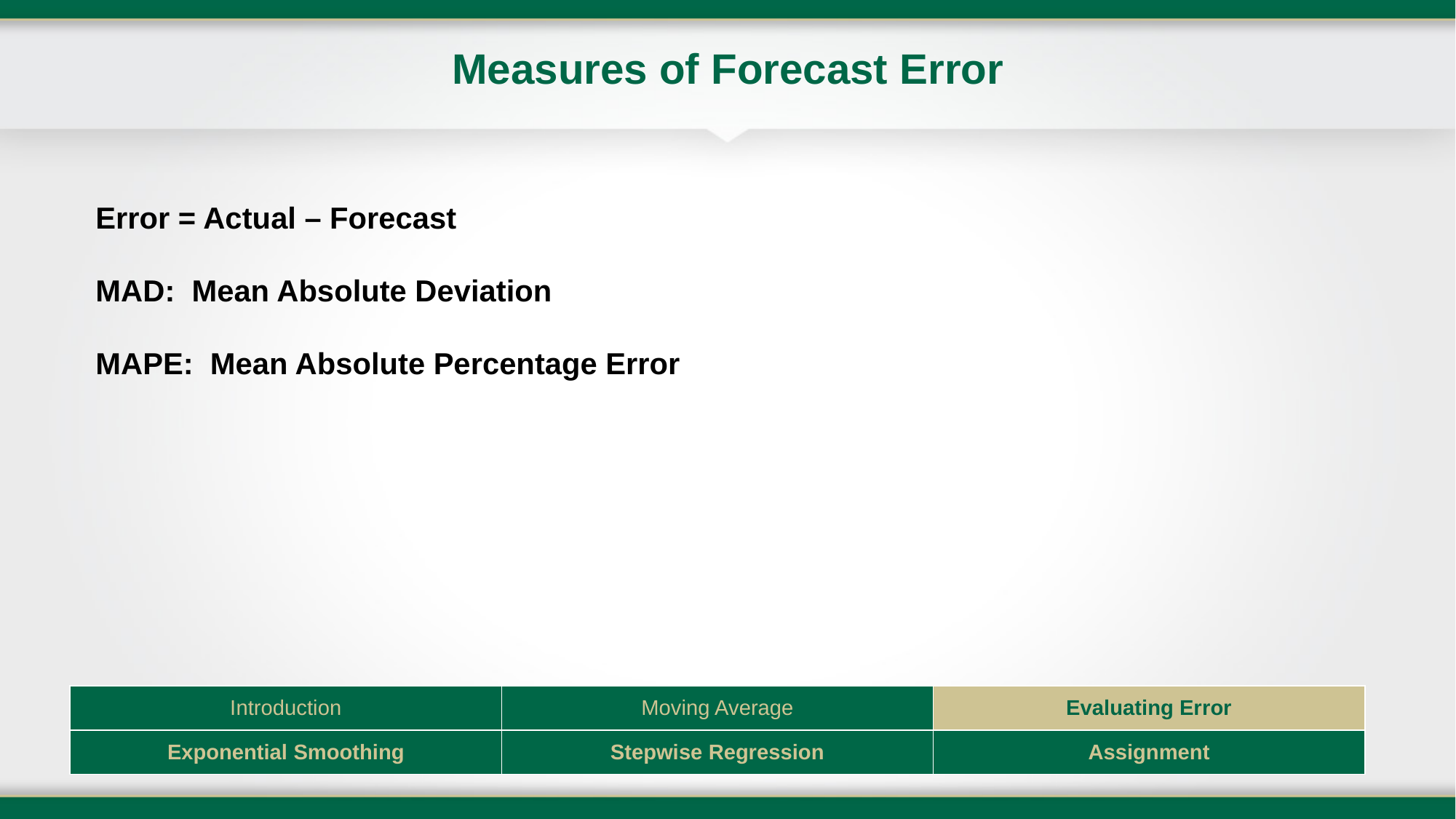

# Measures of Forecast Error
Error = Actual – Forecast
MAD:  Mean Absolute Deviation
MAPE:  Mean Absolute Percentage Error

| Introduction | Moving Average | Evaluating Error |
| --- | --- | --- |
| Exponential Smoothing | Stepwise Regression | Assignment |